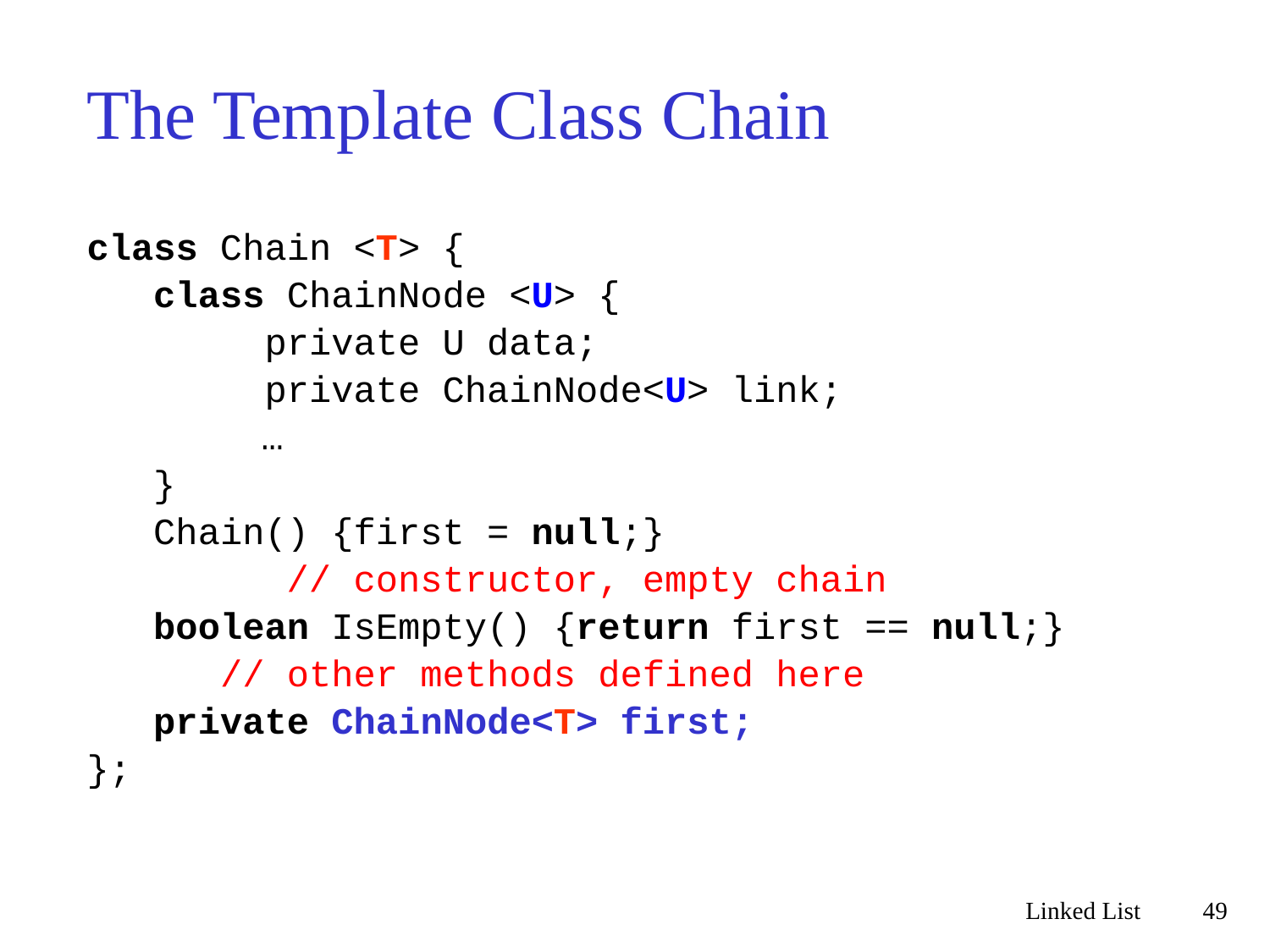

# The Template Class Chain
class Chain <T> {
   class ChainNode <U> {
        private U data;
        private ChainNode<U> link;
		…
   }
   Chain() {first = null;}
         // constructor, empty chain
   boolean IsEmpty() {return first == null;}
      // other methods defined here
   private ChainNode<T> first;
};

Linked List
49